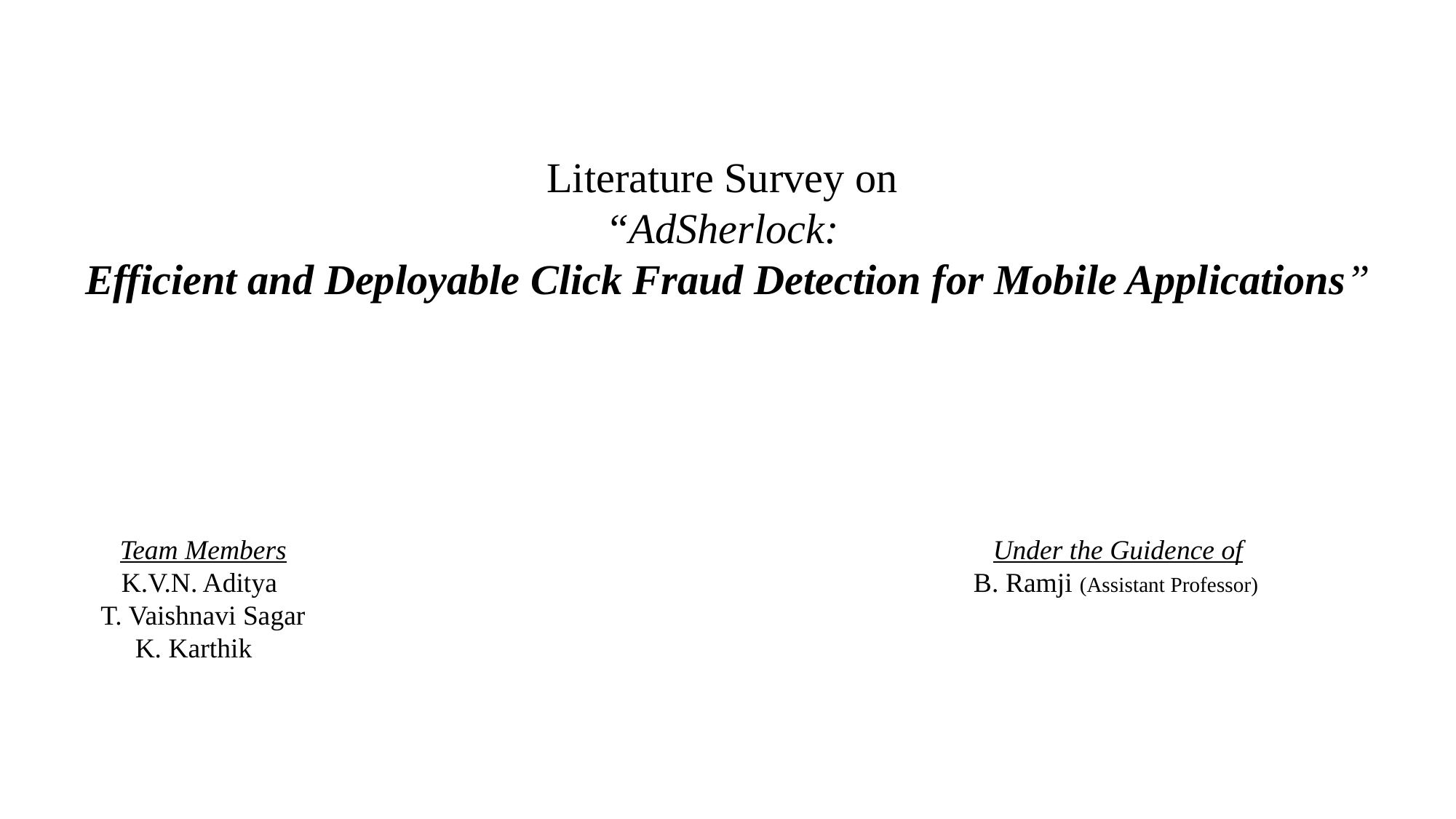

Literature Survey on
“AdSherlock:
Efficient and Deployable Click Fraud Detection for Mobile Applications”

	Team Members							Under the Guidence of
                K.V.N. Aditya						             B. Ramji (Assistant Professor)
             T. Vaishnavi Sagar
                  K. Karthik